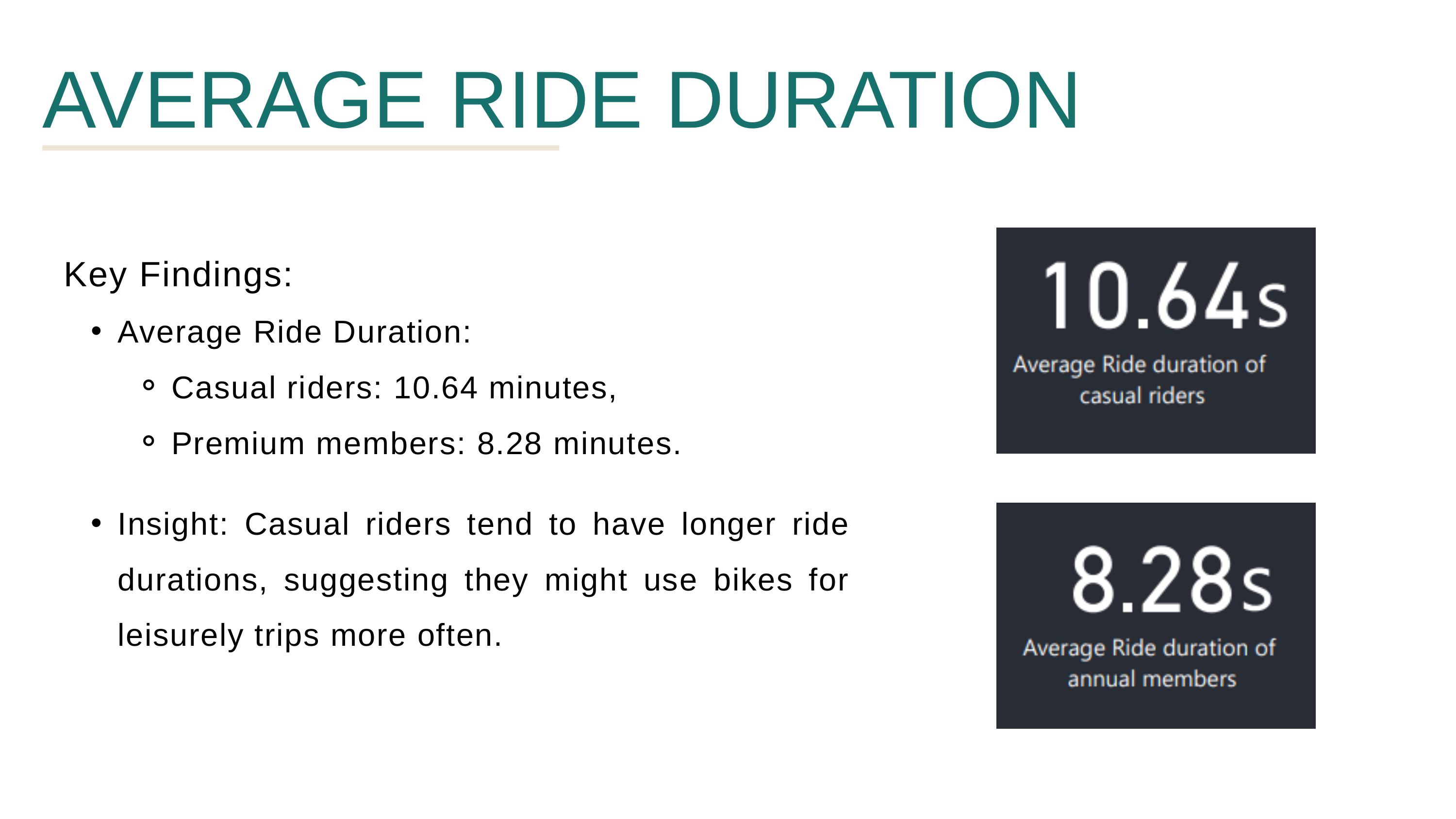

AVERAGE RIDE DURATION

Key Findings:
Average Ride Duration:
Casual riders: 10.64 minutes,
Premium members: 8.28 minutes.

Insight: Casual riders tend to have longer ride durations, suggesting they might use bikes for leisurely trips more often.